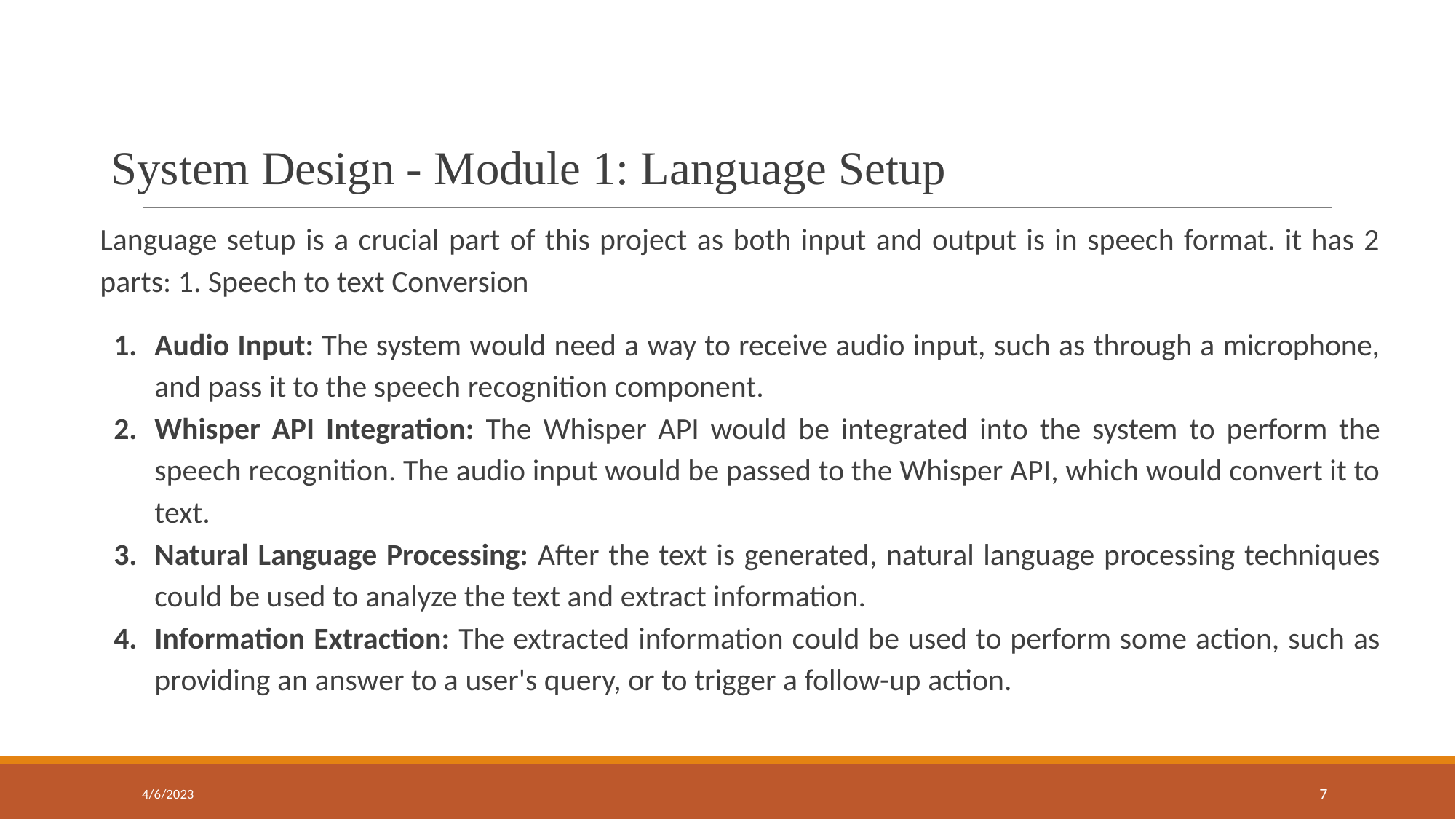

# System Design - Module 1: Language Setup
Language setup is a crucial part of this project as both input and output is in speech format. it has 2 parts: 1. Speech to text Conversion
Audio Input: The system would need a way to receive audio input, such as through a microphone, and pass it to the speech recognition component.
Whisper API Integration: The Whisper API would be integrated into the system to perform the speech recognition. The audio input would be passed to the Whisper API, which would convert it to text.
Natural Language Processing: After the text is generated, natural language processing techniques could be used to analyze the text and extract information.
Information Extraction: The extracted information could be used to perform some action, such as providing an answer to a user's query, or to trigger a follow-up action.
4/6/2023
7